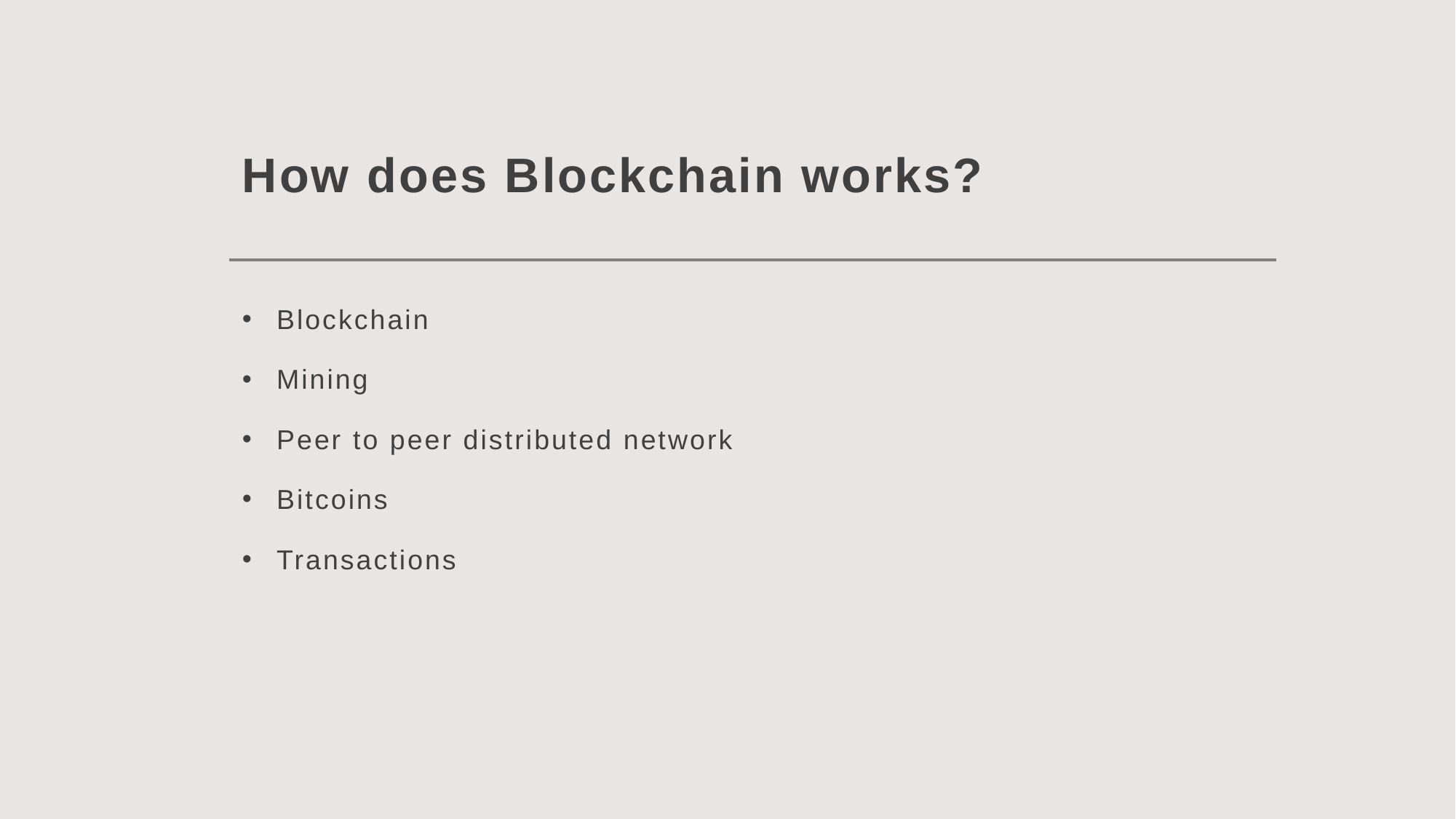

# How does Blockchain works?
Blockchain
Mining
Peer to peer distributed network
Bitcoins
Transactions